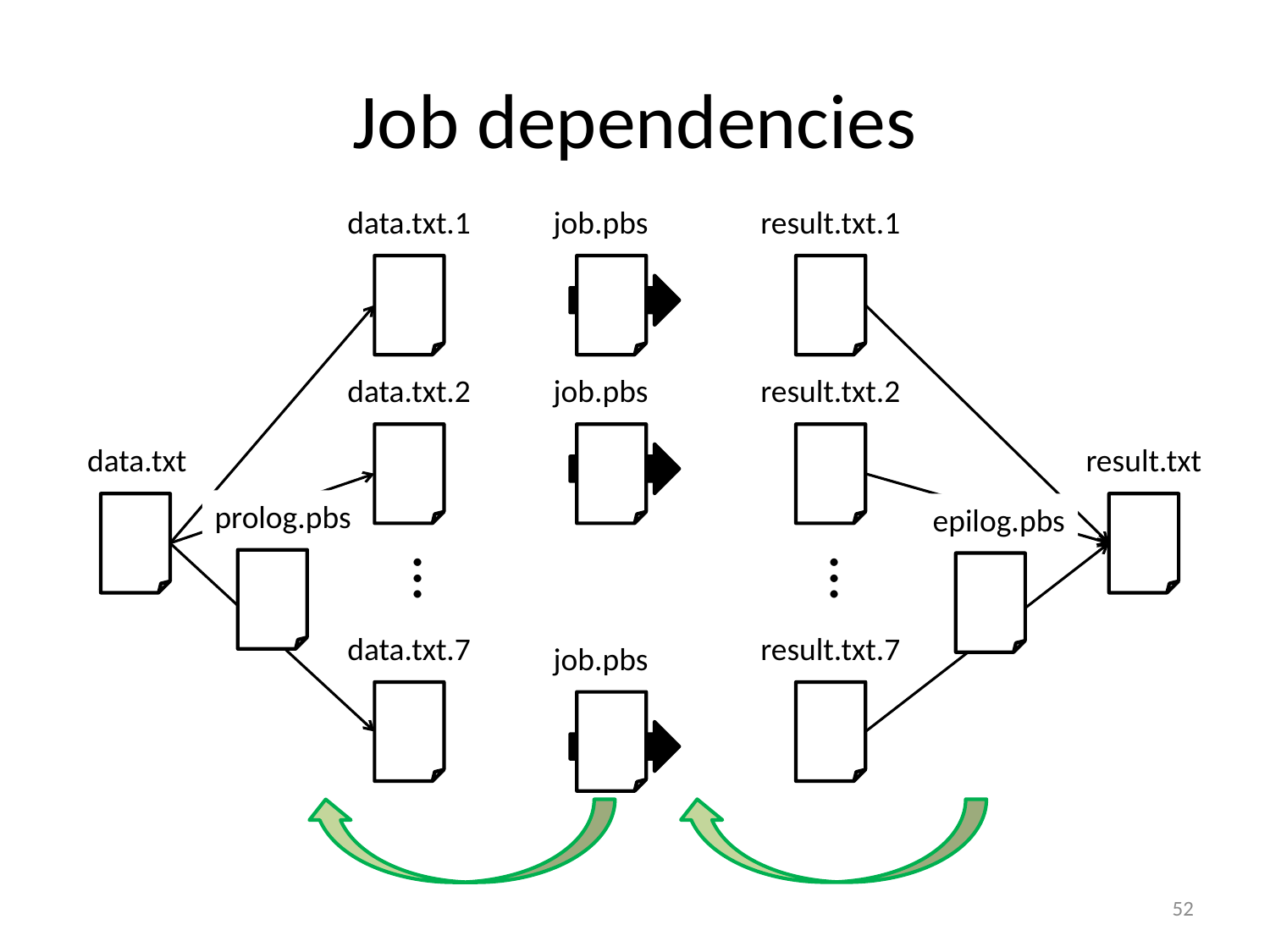

Job dependencies
data.txt.1

job.pbs

job.pbs

job.pbs

result.txt.1

data.txt.2

result.txt.2

data.txt

result.txt

prolog.pbs

epilog.pbs

…
…
data.txt.7

result.txt.7

52